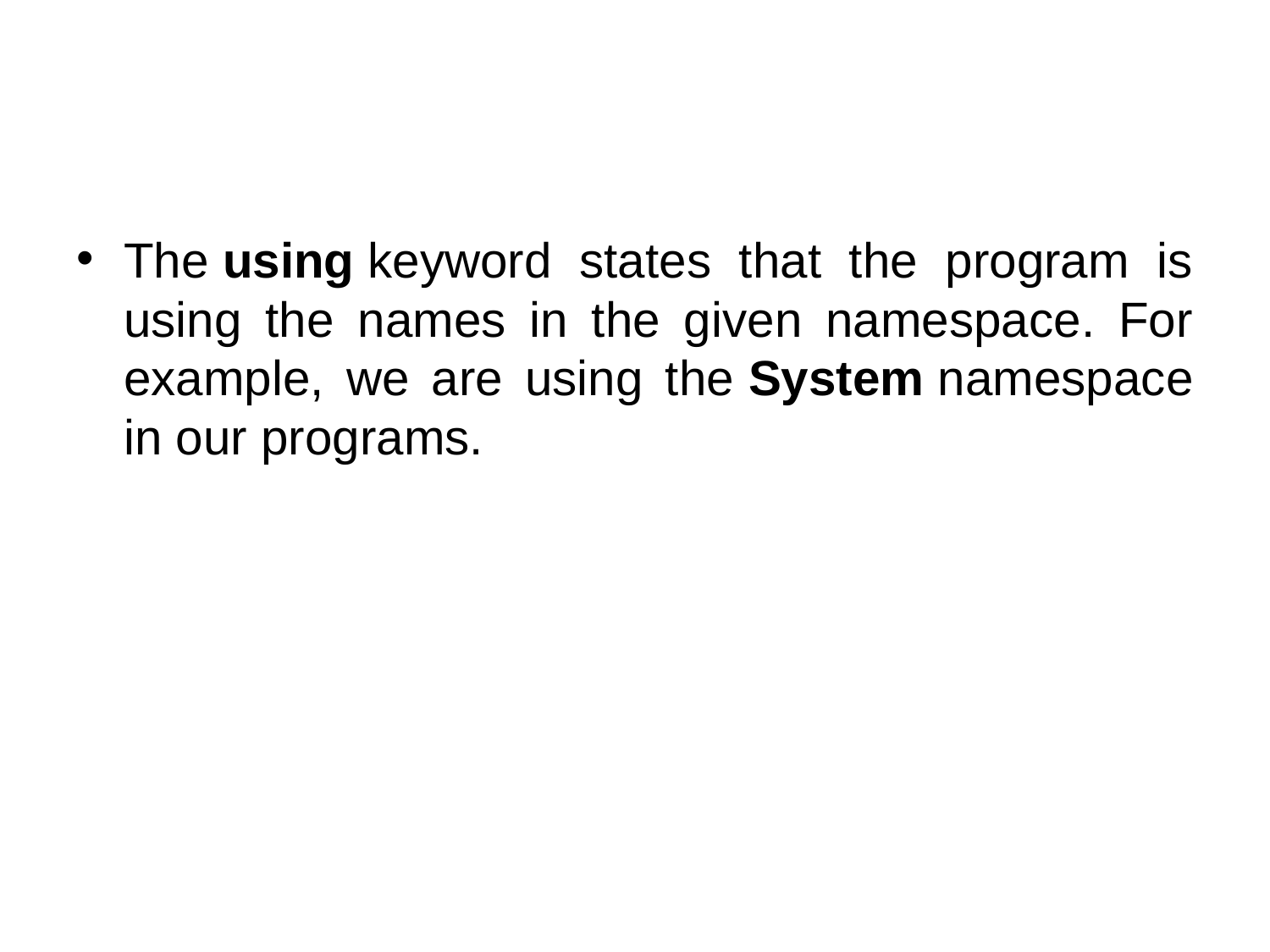

#
The using keyword states that the program is using the names in the given namespace. For example, we are using the System namespace in our programs.